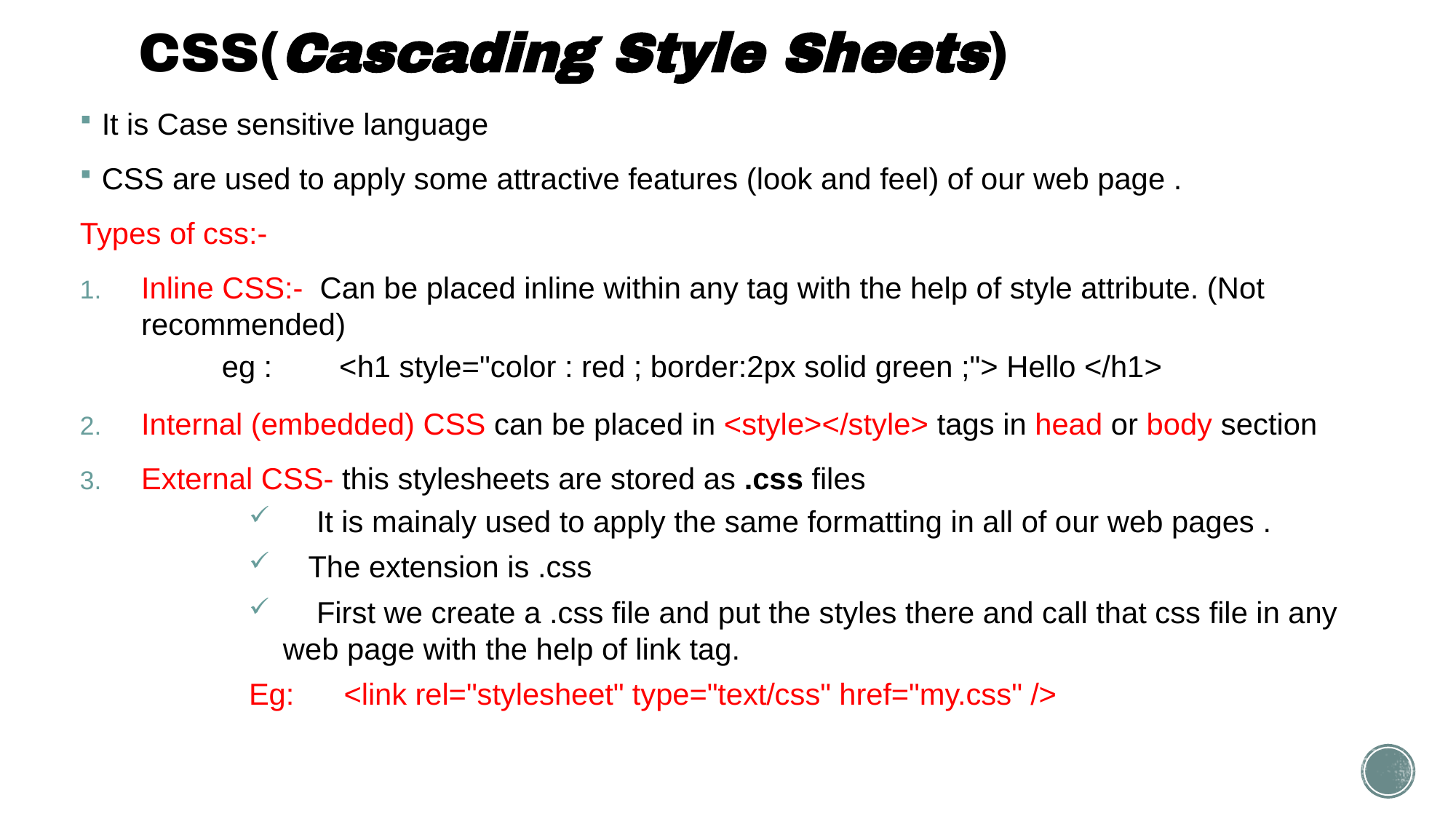

# CSS(Cascading Style Sheets)
It is Case sensitive language
CSS are used to apply some attractive features (look and feel) of our web page .
Types of css:-
Inline CSS:-  Can be placed inline within any tag with the help of style attribute. (Not recommended)
	eg :	 <h1 style="color : red ; border:2px solid green ;"> Hello </h1>
Internal (embedded) CSS can be placed in <style></style> tags in head or body section
External CSS- this stylesheets are stored as .css files
    It is mainaly used to apply the same formatting in all of our web pages .
   The extension is .css
    First we create a .css file and put the styles there and call that css file in any web page with the help of link tag.
Eg:      <link rel="stylesheet" type="text/css" href="my.css" />